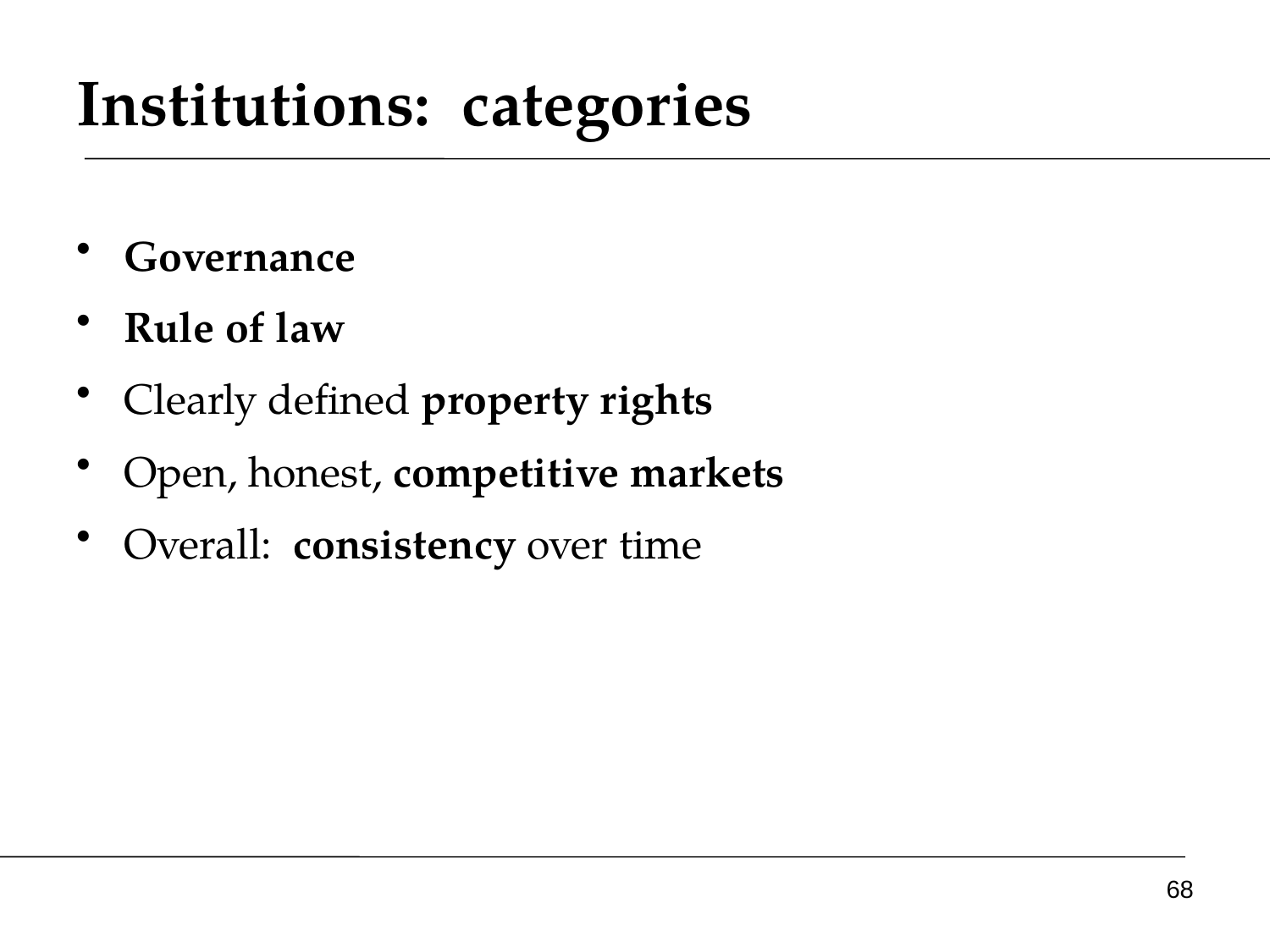

# Institutions:  categories
Governance
Rule of law
Clearly defined property rights
Open, honest, competitive markets
Overall:  consistency over time
68